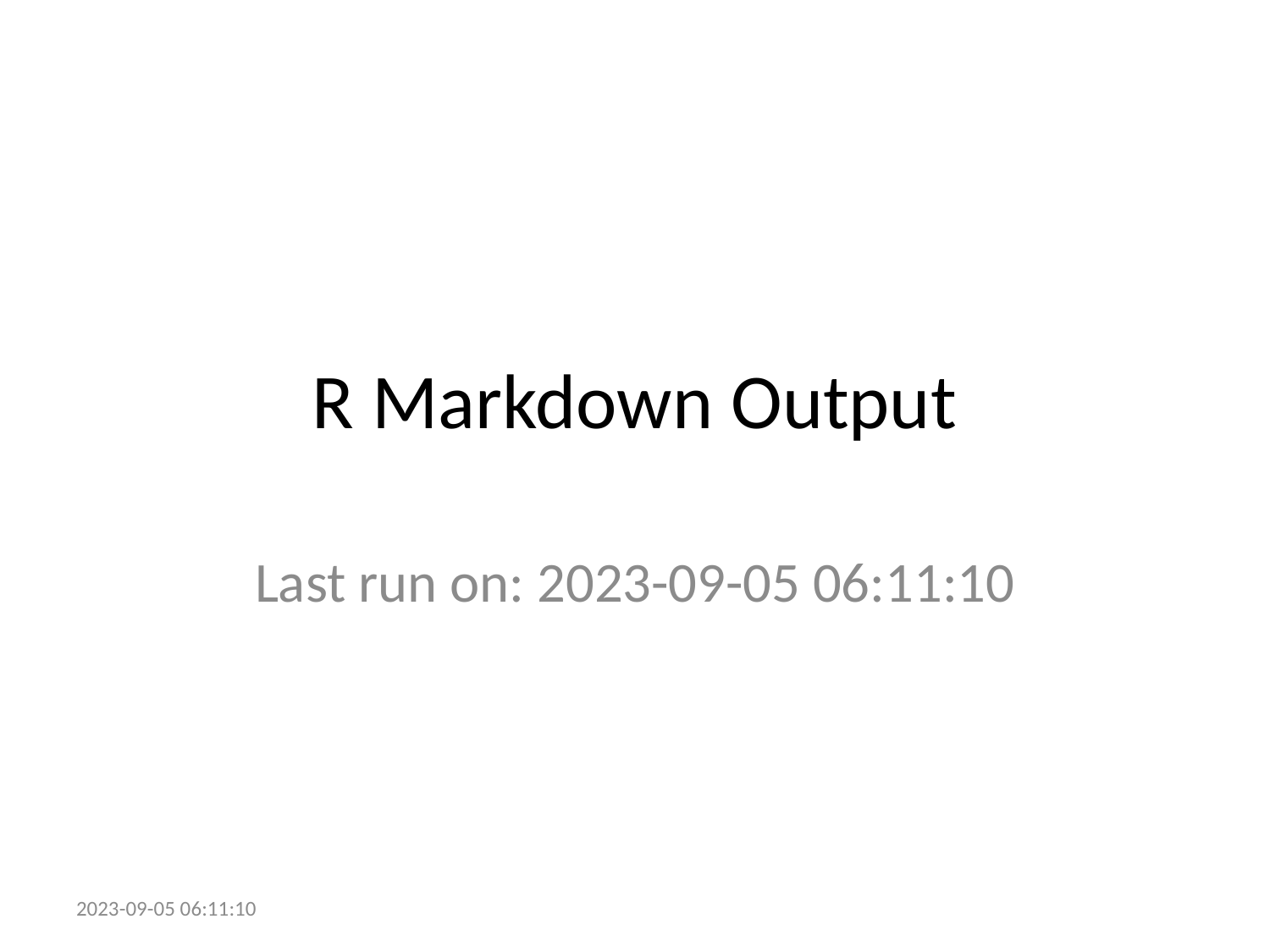

# R Markdown Output
Last run on: 2023-09-05 06:11:10
2023-09-05 06:11:10